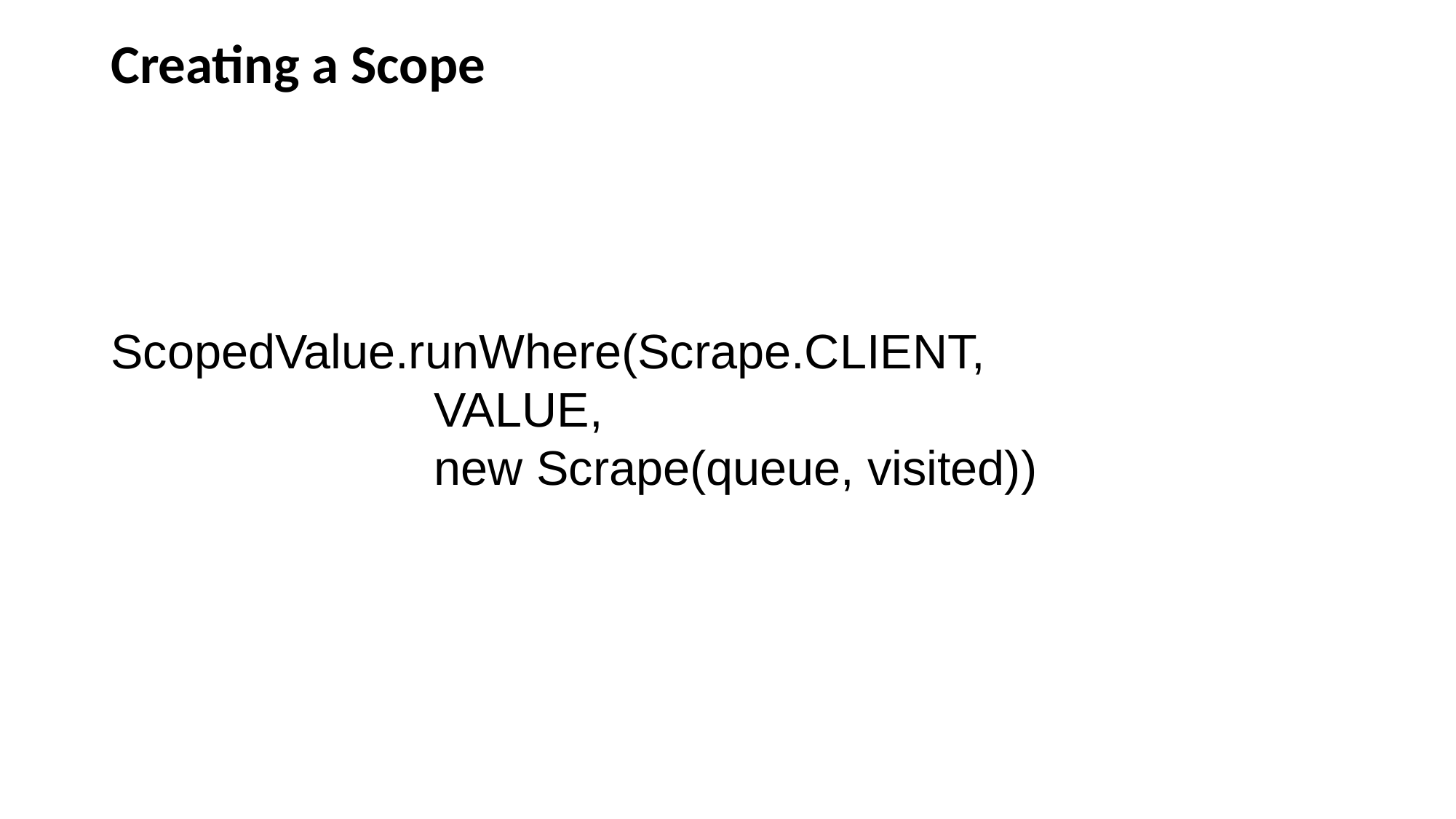

# Creating a Scope
ScopedValue.runWhere(Scrape.CLIENT,
                        VALUE,
                        new Scrape(queue, visited))